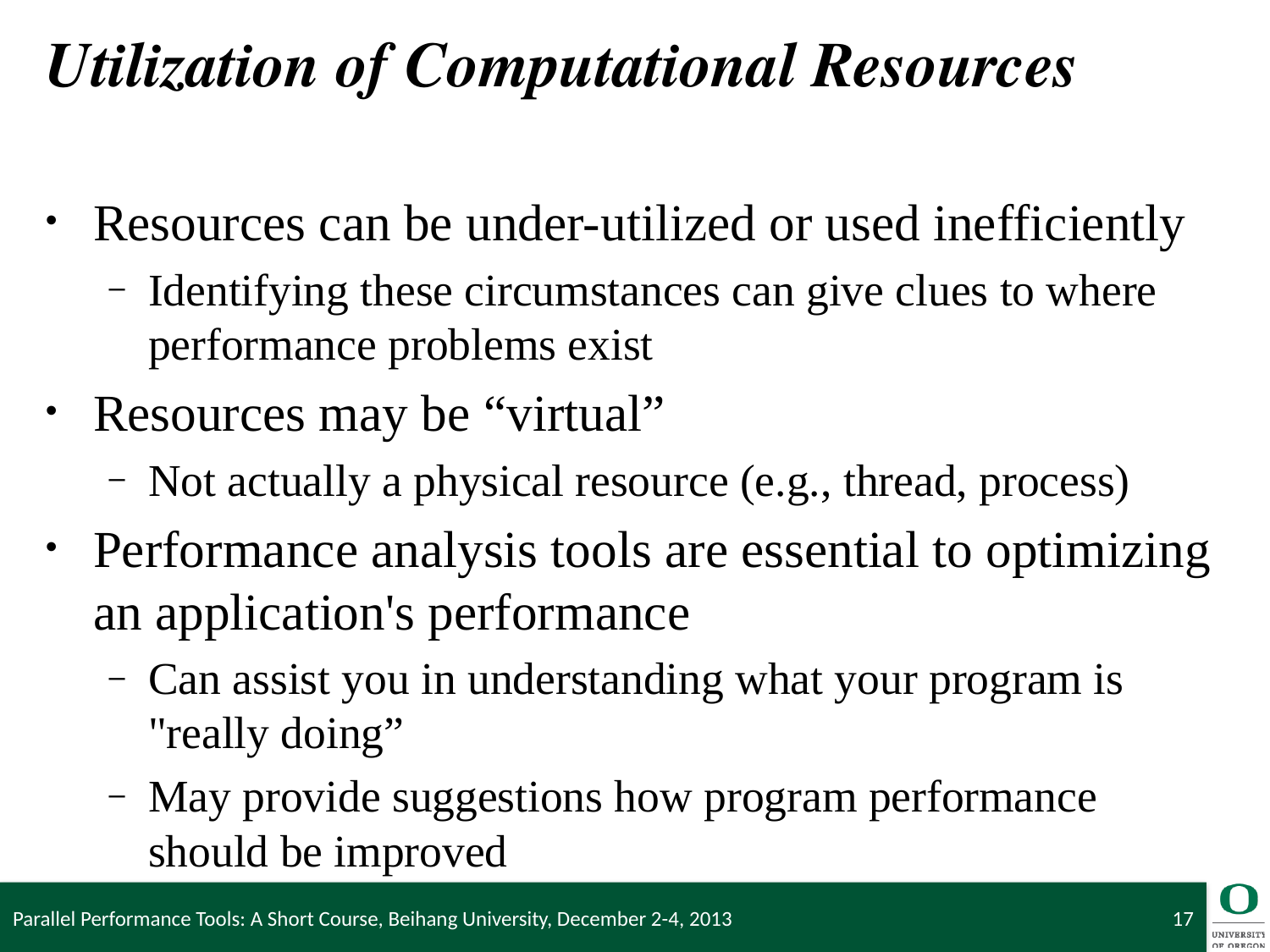

# Utilization of Computational Resources
Resources can be under-utilized or used inefficiently
Identifying these circumstances can give clues to where performance problems exist
Resources may be “virtual”
Not actually a physical resource (e.g., thread, process)
Performance analysis tools are essential to optimizing an application's performance
Can assist you in understanding what your program is "really doing”
May provide suggestions how program performance should be improved
Parallel Performance Tools: A Short Course, Beihang University, December 2-4, 2013
17